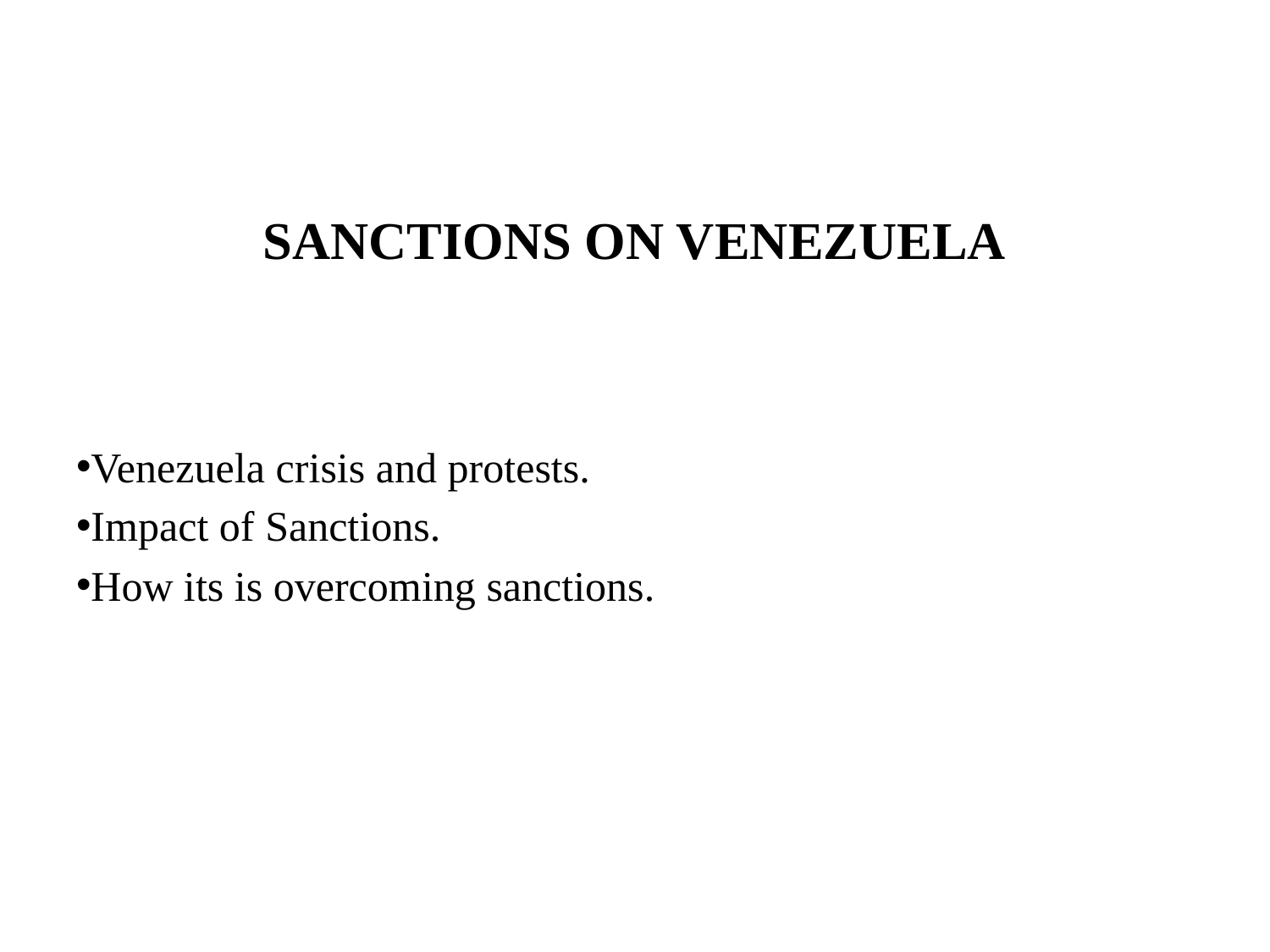

# SANCTIONS ON VENEZUELA
Venezuela crisis and protests.
Impact of Sanctions.
How its is overcoming sanctions.